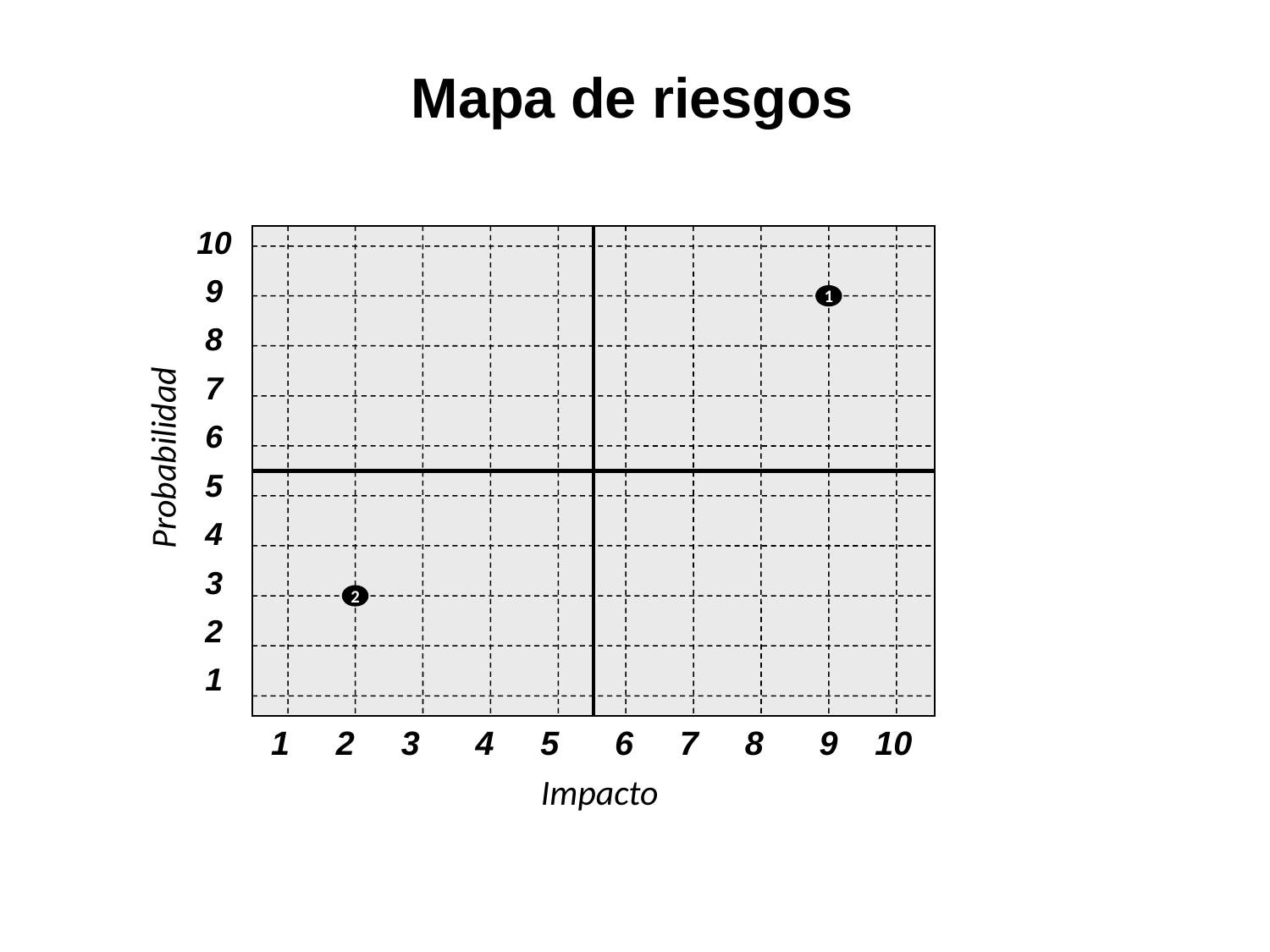

Mapa de riesgos
10
9
8
7
6
5
4
3
2
1

1

Probabilidad

2

1     2     3      4     5      6     7     8      9    10
Impacto